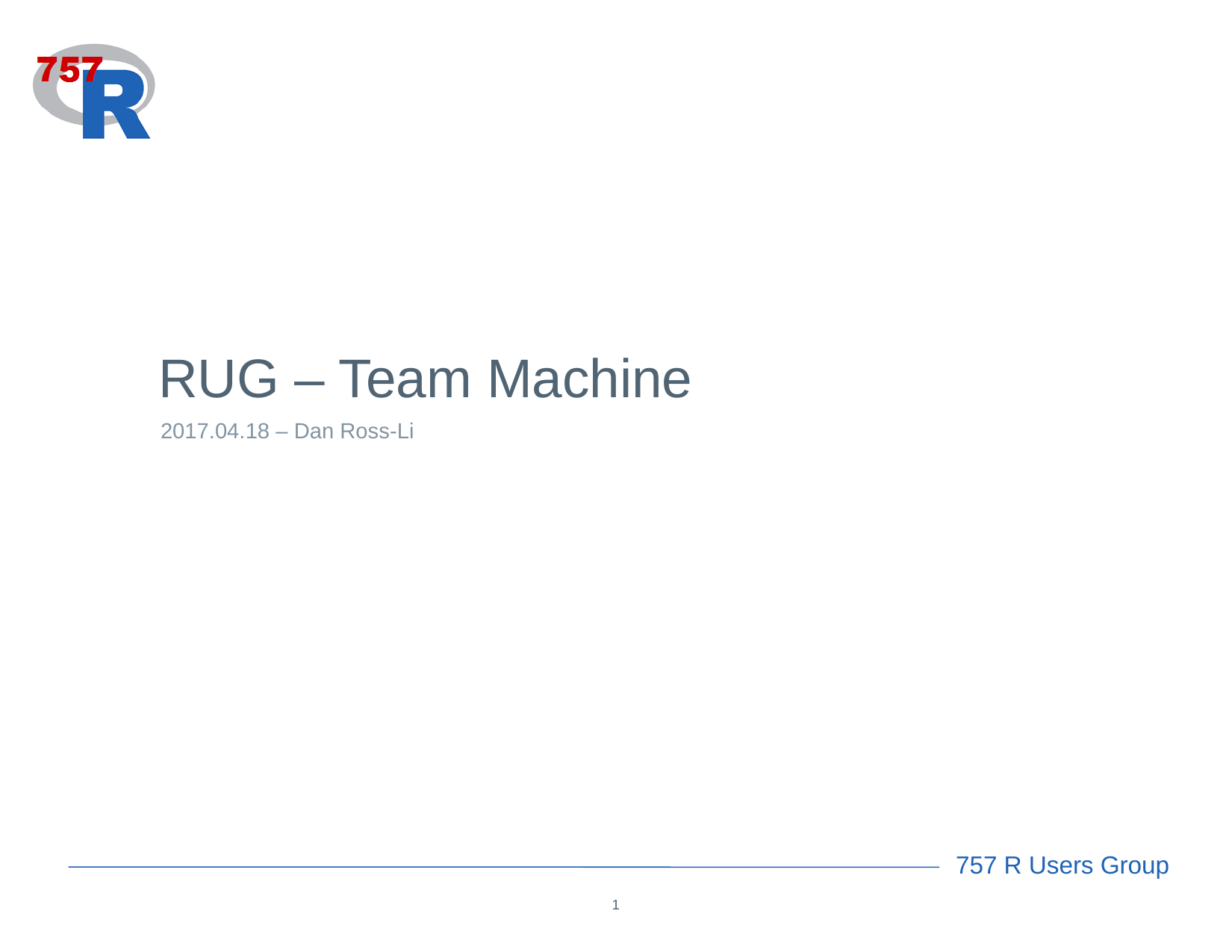

RUG – Team Machine
2017.04.18 – Dan Ross-Li